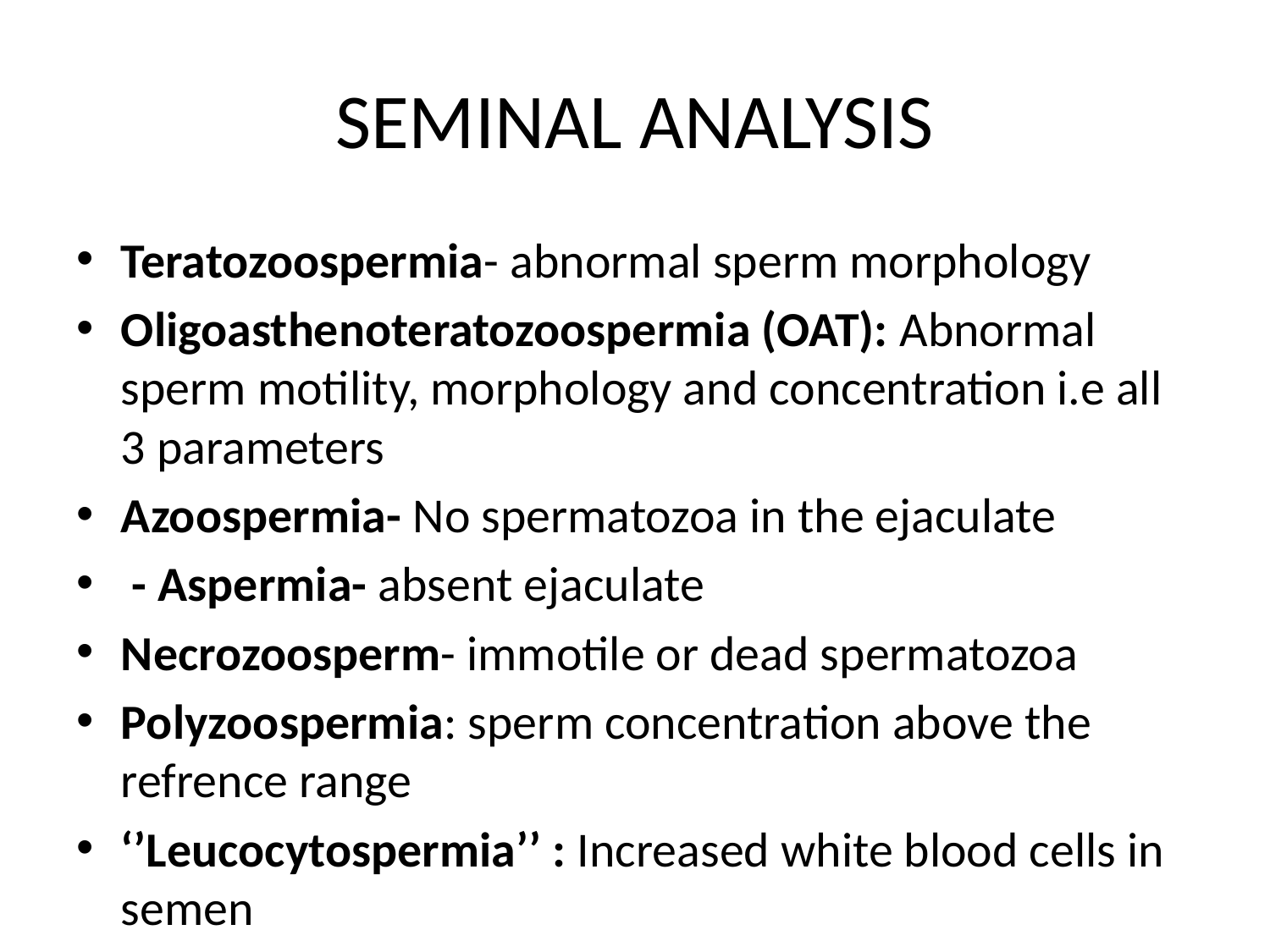

# SEMINAL ANALYSIS
Teratozoospermia- abnormal sperm morphology
Oligoasthenoteratozoospermia (OAT): Abnormal sperm motility, morphology and concentration i.e all 3 parameters
Azoospermia- No spermatozoa in the ejaculate
 - Aspermia- absent ejaculate
Necrozoosperm- immotile or dead spermatozoa
Polyzoospermia: sperm concentration above the refrence range
‘’Leucocytospermia’’ : Increased white blood cells in semen